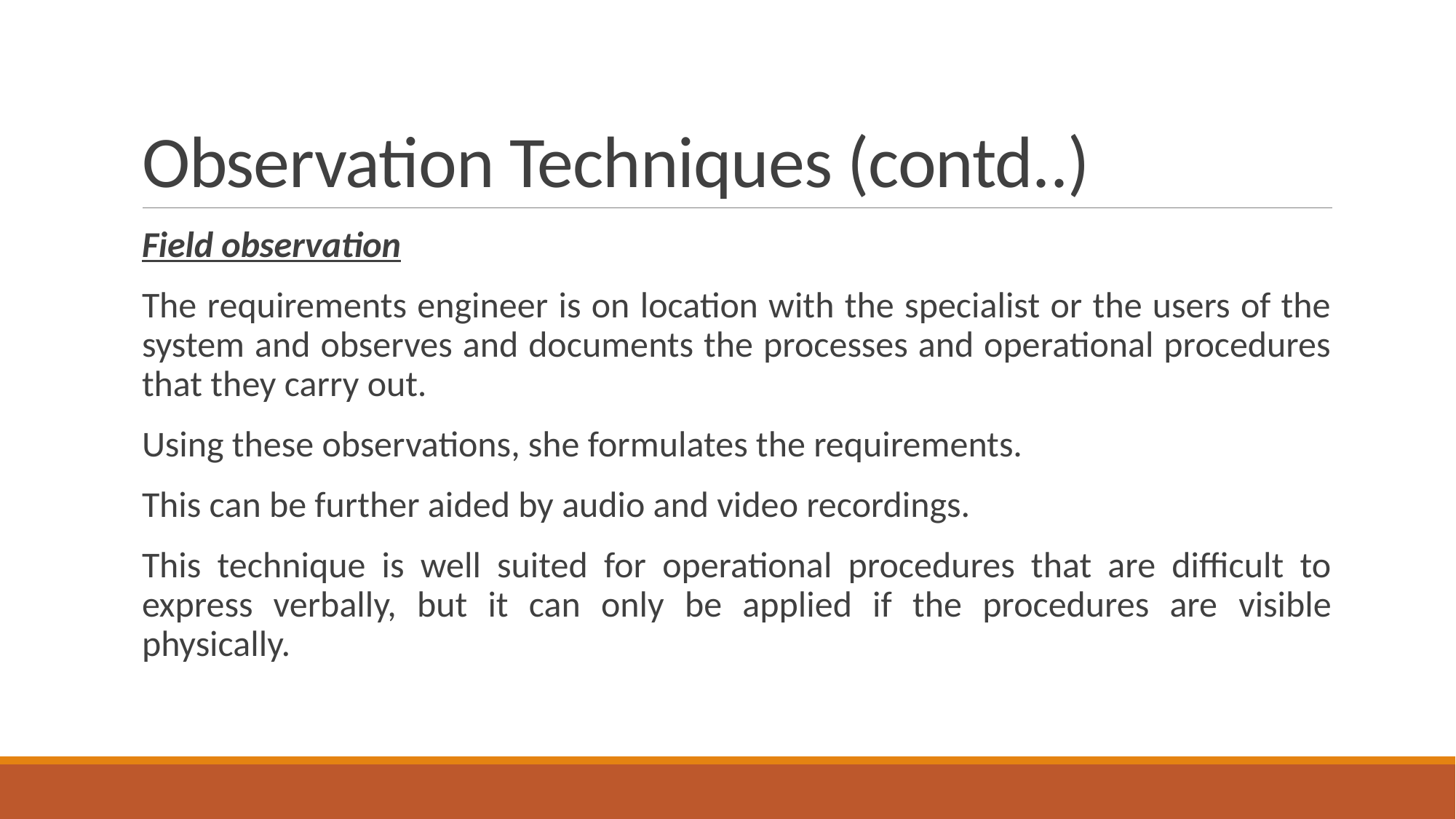

# Observation Techniques (contd..)
Field observation
The requirements engineer is on location with the specialist or the users of the system and observes and documents the processes and operational procedures that they carry out.
Using these observations, she formulates the requirements.
This can be further aided by audio and video recordings.
This technique is well suited for operational procedures that are difficult to express verbally, but it can only be applied if the procedures are visible physically.